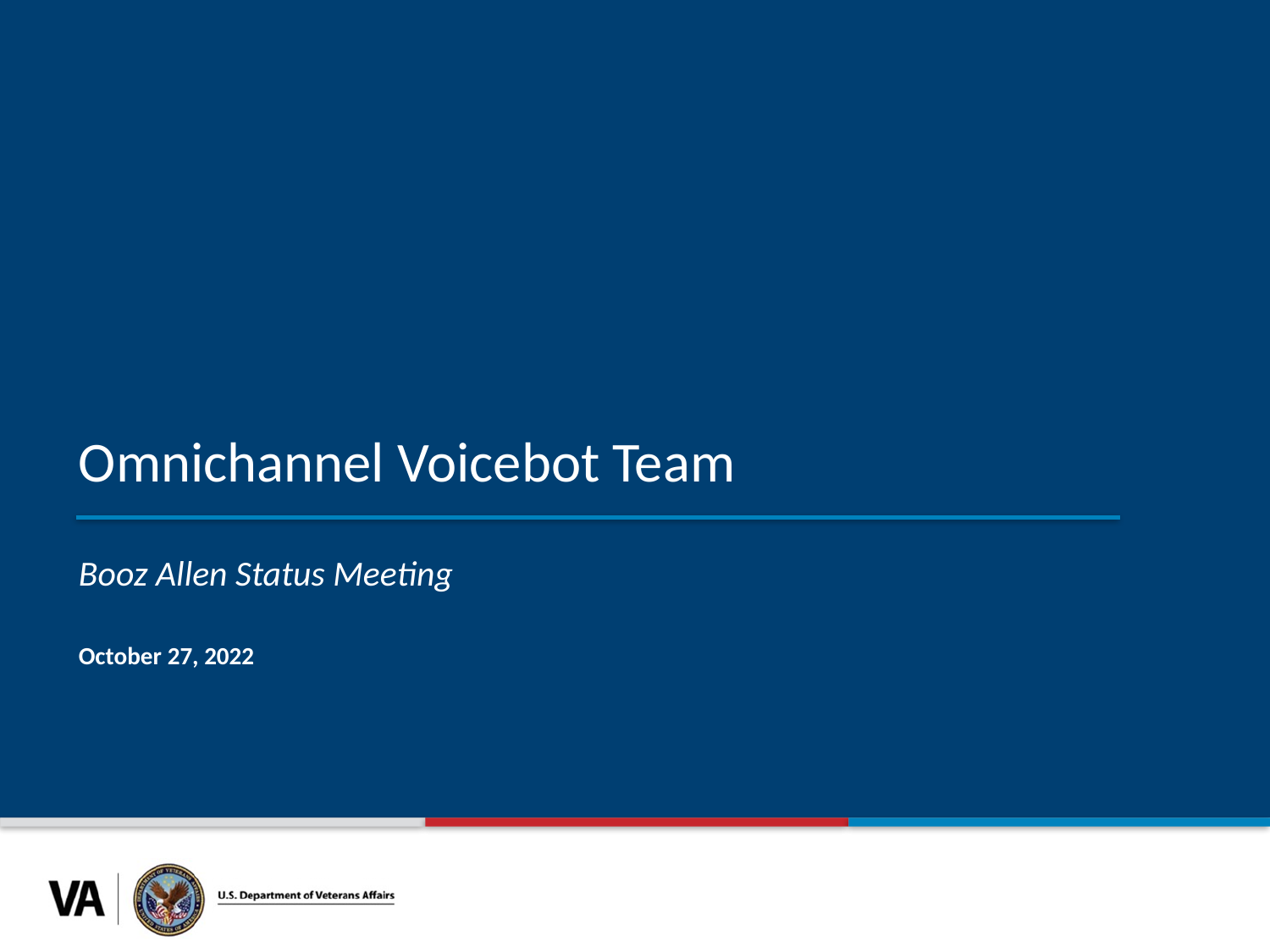

Omnichannel Voicebot Team
Booz Allen Status Meeting
October 27, 2022